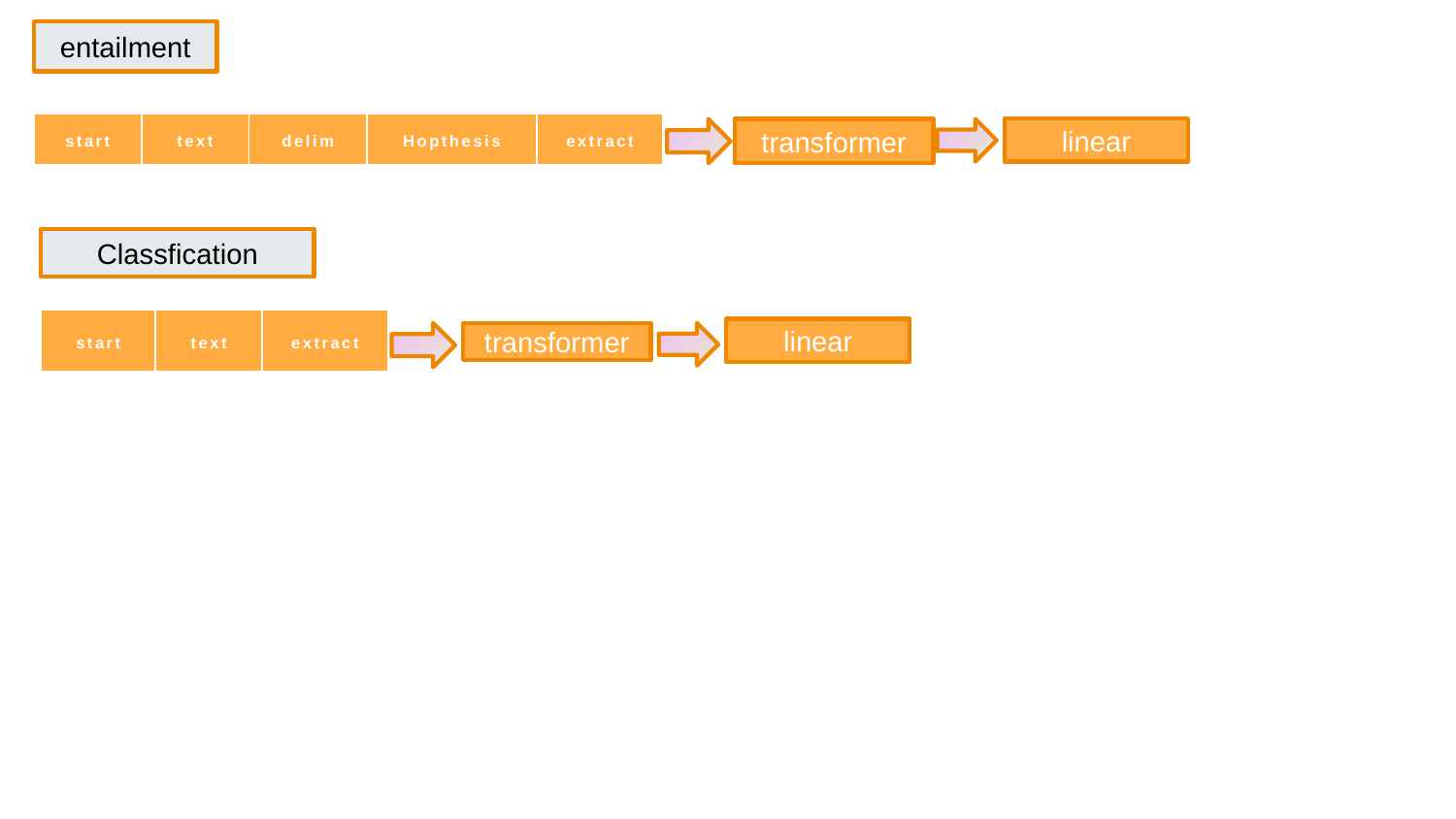

entailment
| start | text | delim | Hopthesis | extract |
| --- | --- | --- | --- | --- |
linear

transformer

Classfication

| start | text | extract |
| --- | --- | --- |
linear

transformer